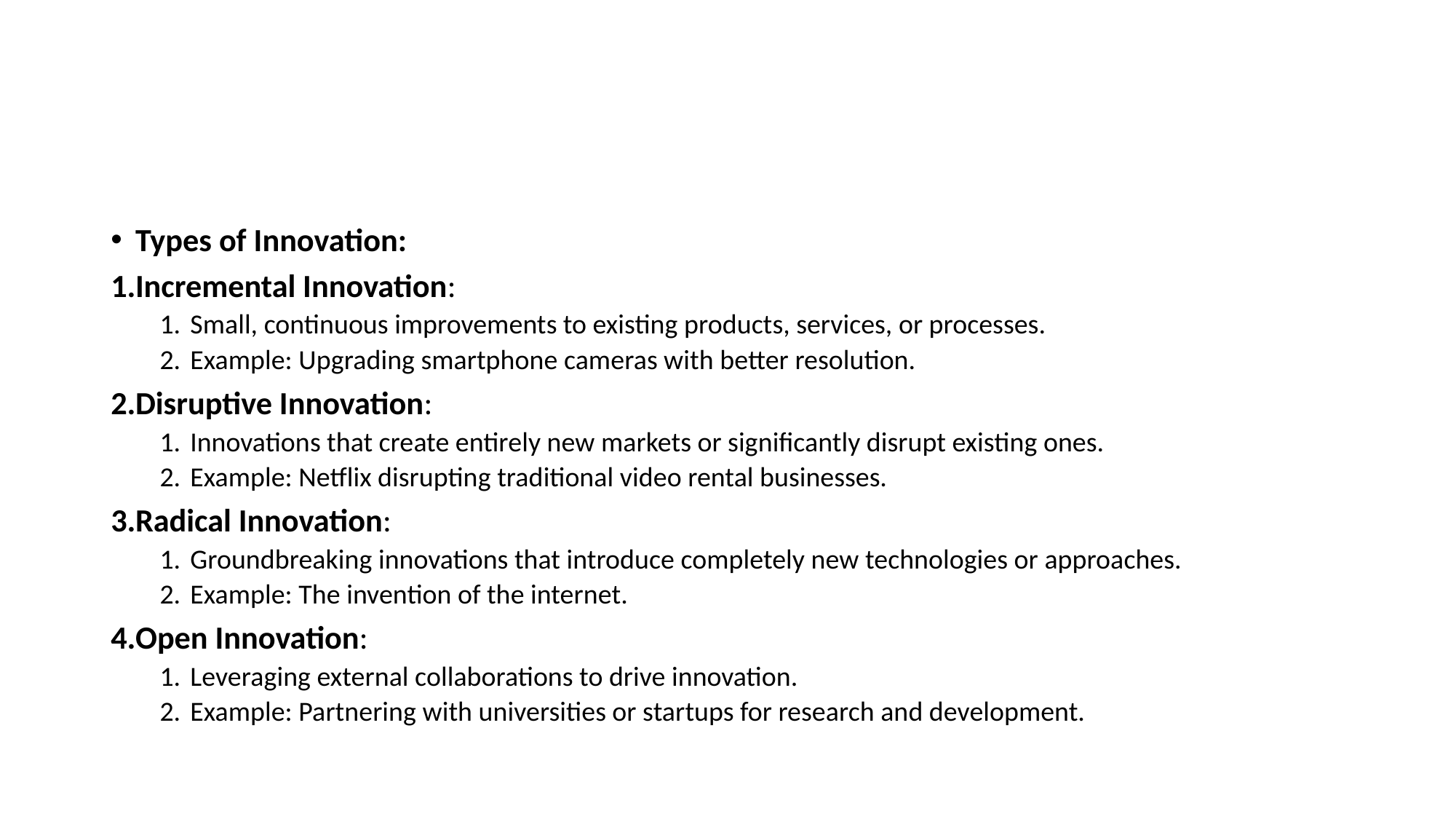

#
Types of Innovation:
Incremental Innovation:
Small, continuous improvements to existing products, services, or processes.
Example: Upgrading smartphone cameras with better resolution.
Disruptive Innovation:
Innovations that create entirely new markets or significantly disrupt existing ones.
Example: Netflix disrupting traditional video rental businesses.
Radical Innovation:
Groundbreaking innovations that introduce completely new technologies or approaches.
Example: The invention of the internet.
Open Innovation:
Leveraging external collaborations to drive innovation.
Example: Partnering with universities or startups for research and development.